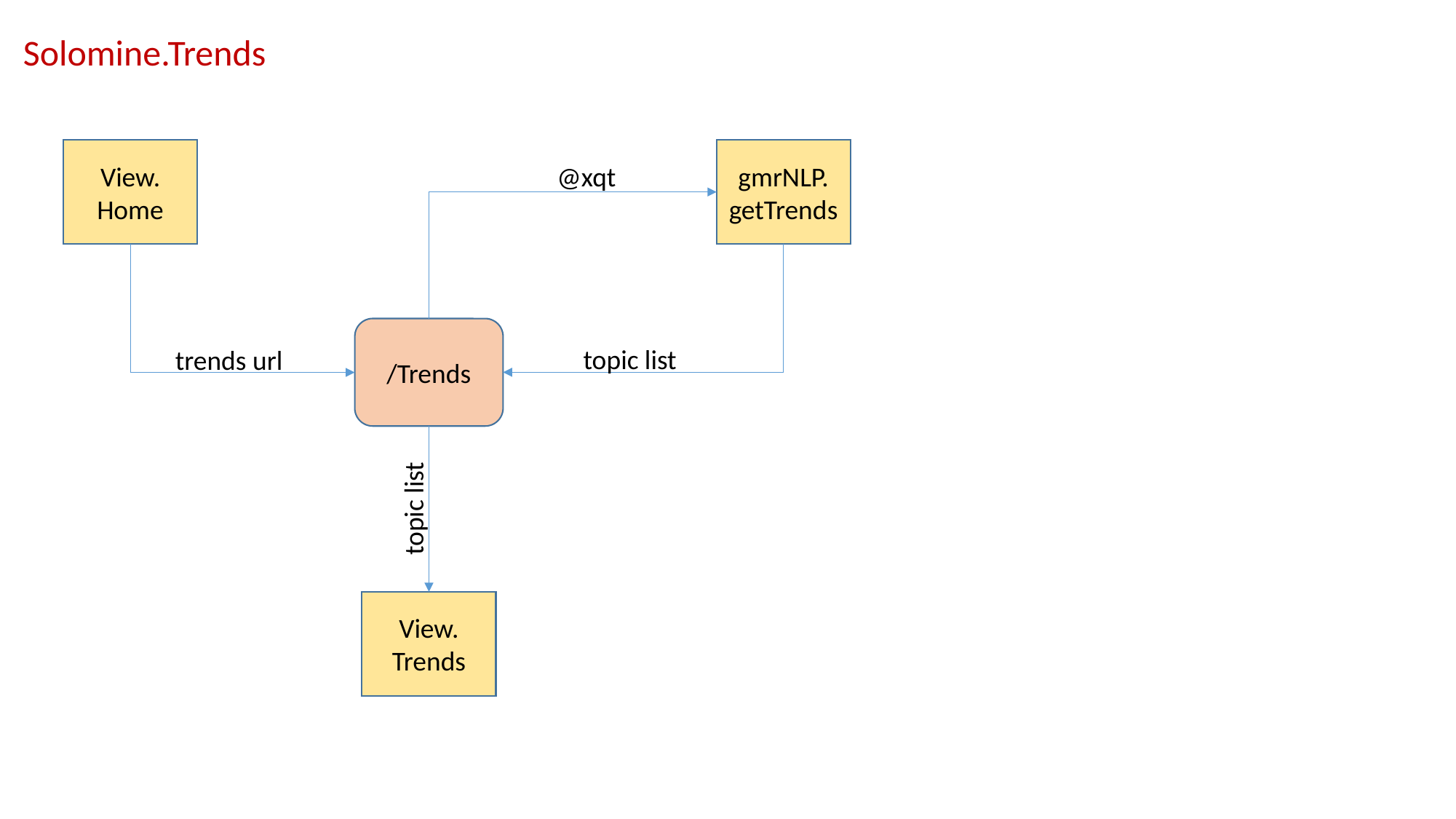

Solomine.Trends
gmrNLP. getTrends
View. Home
@xqt
/Trends
topic list
trends url
topic list
View. Trends